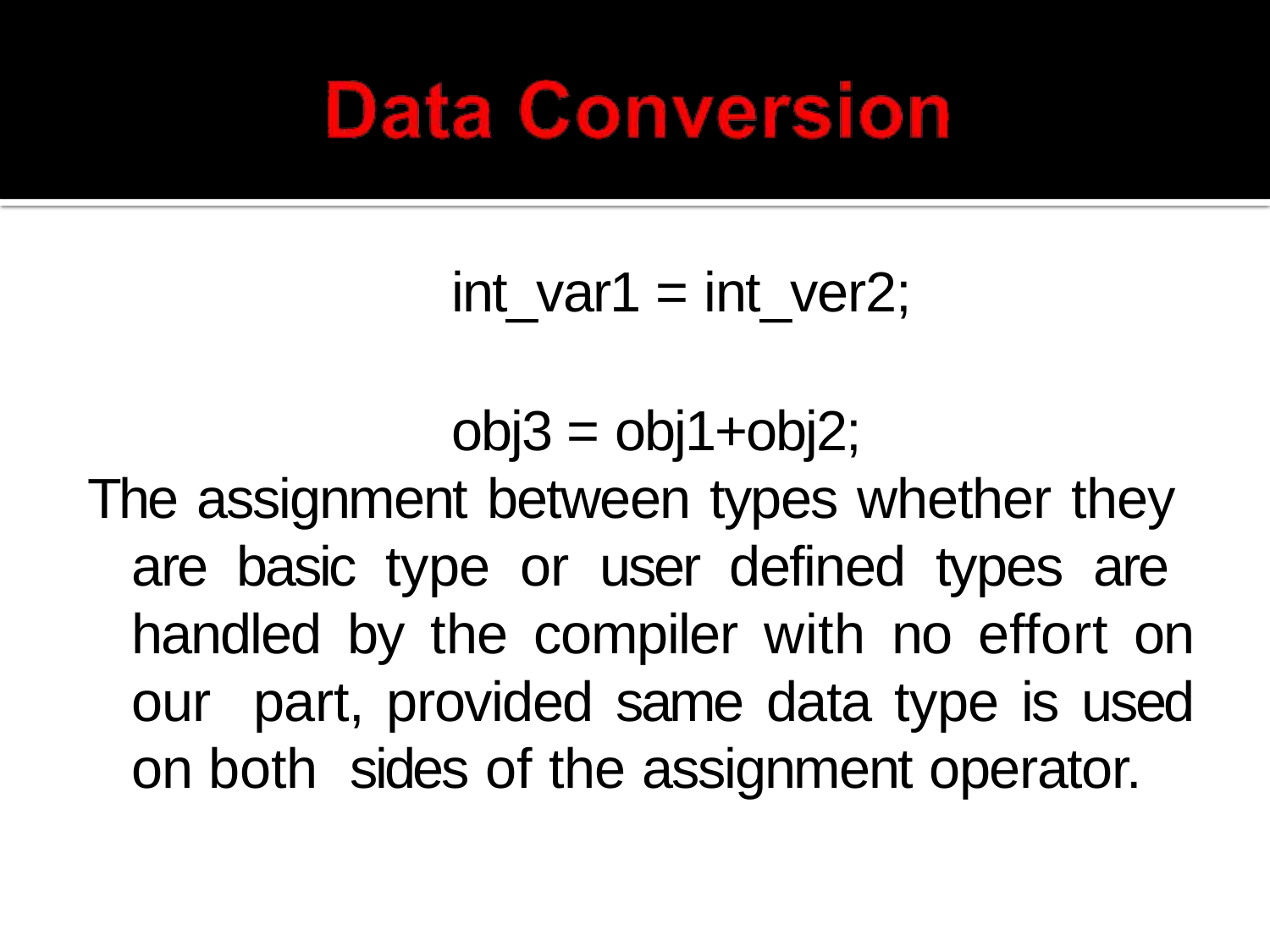

int_var1 = int_ver2;

obj3 = obj1+obj2;
The assignment between types whether they  are basic type or user defined types are  handled by the compiler with no effort on our  part, provided same data type is used on both  sides of the assignment operator.
MRI
2